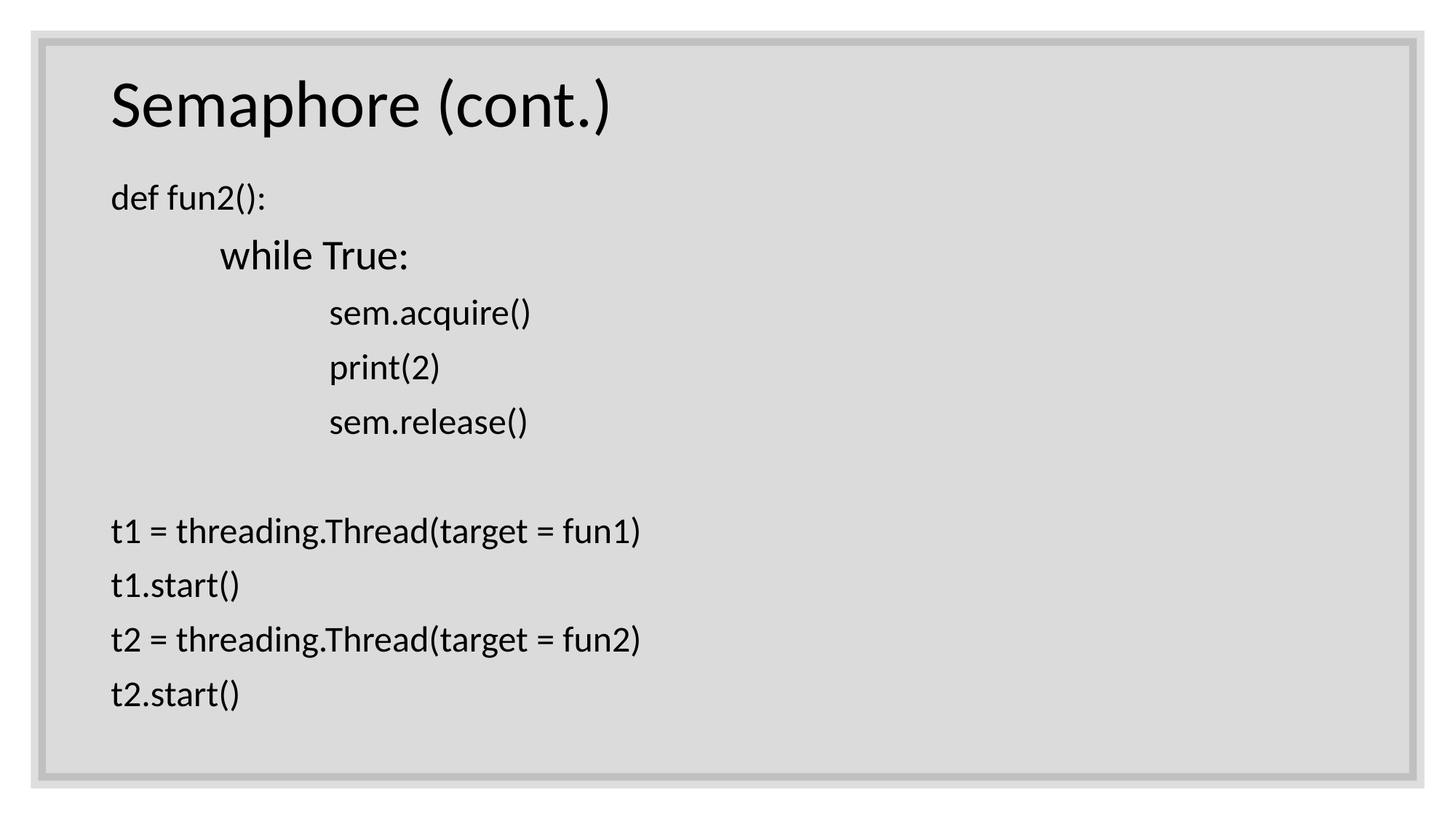

# Semaphore (cont.)
def fun2():
	while True:
		sem.acquire()
		print(2)
		sem.release()

t1 = threading.Thread(target = fun1)
t1.start()
t2 = threading.Thread(target = fun2)
t2.start()